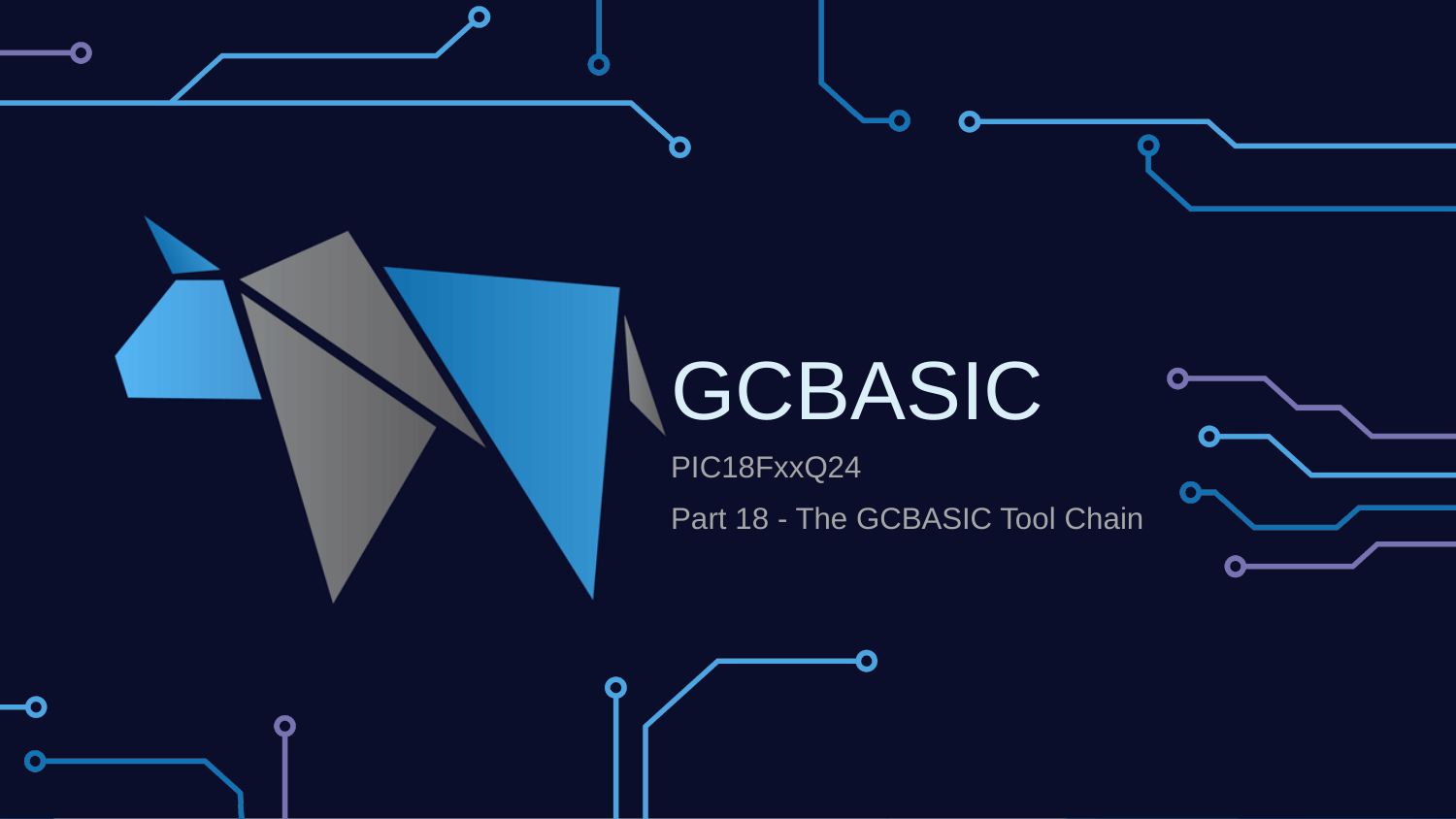

# GCBASIC
PIC18FxxQ24
Part 18 - The GCBASIC Tool Chain